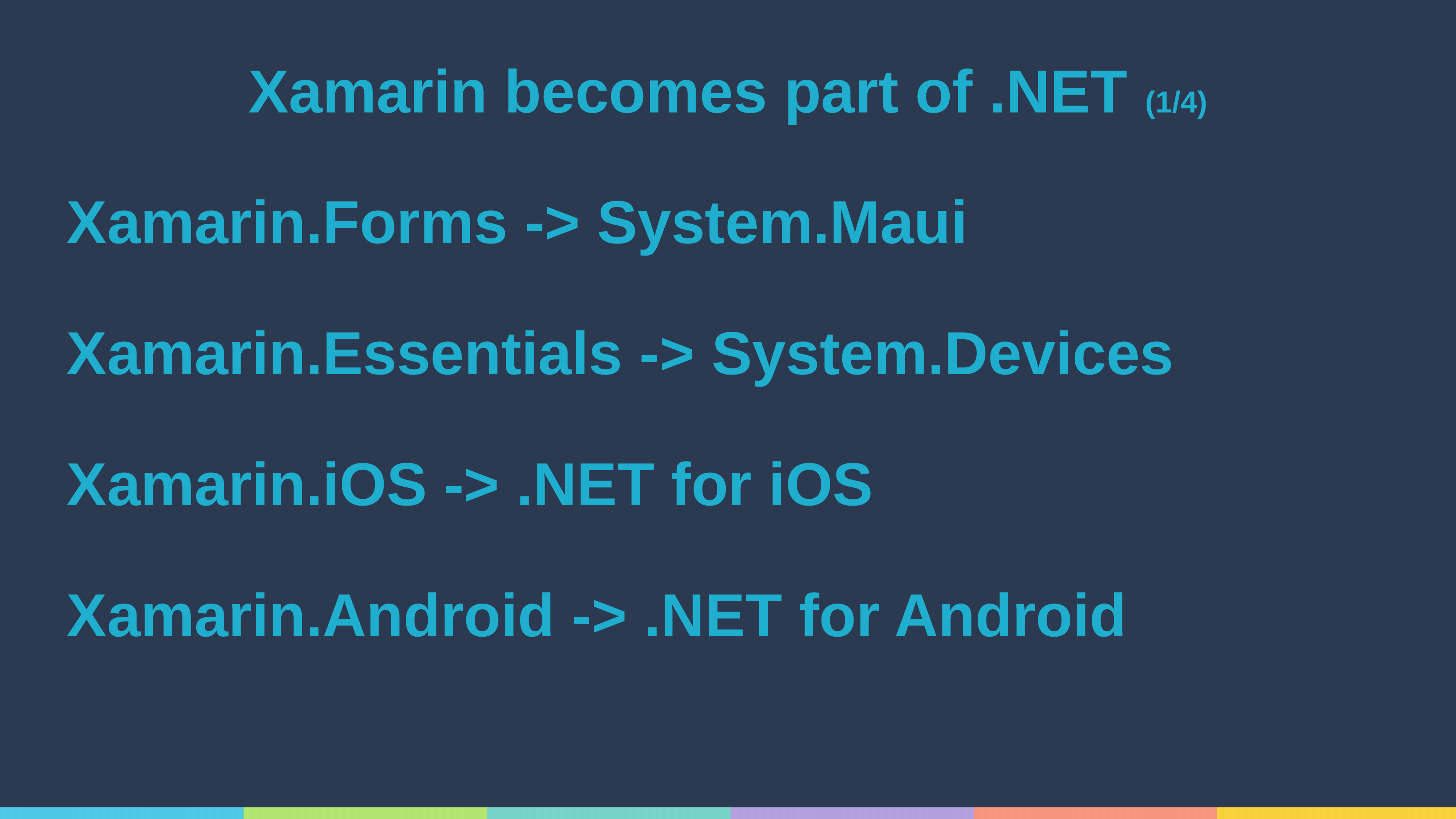

# Xamarin becomes part of .NET (1/4)

Xamarin.Forms -> System.Maui

Xamarin.Essentials -> System.Devices

Xamarin.iOS -> .NET for iOS

Xamarin.Android -> .NET for Android